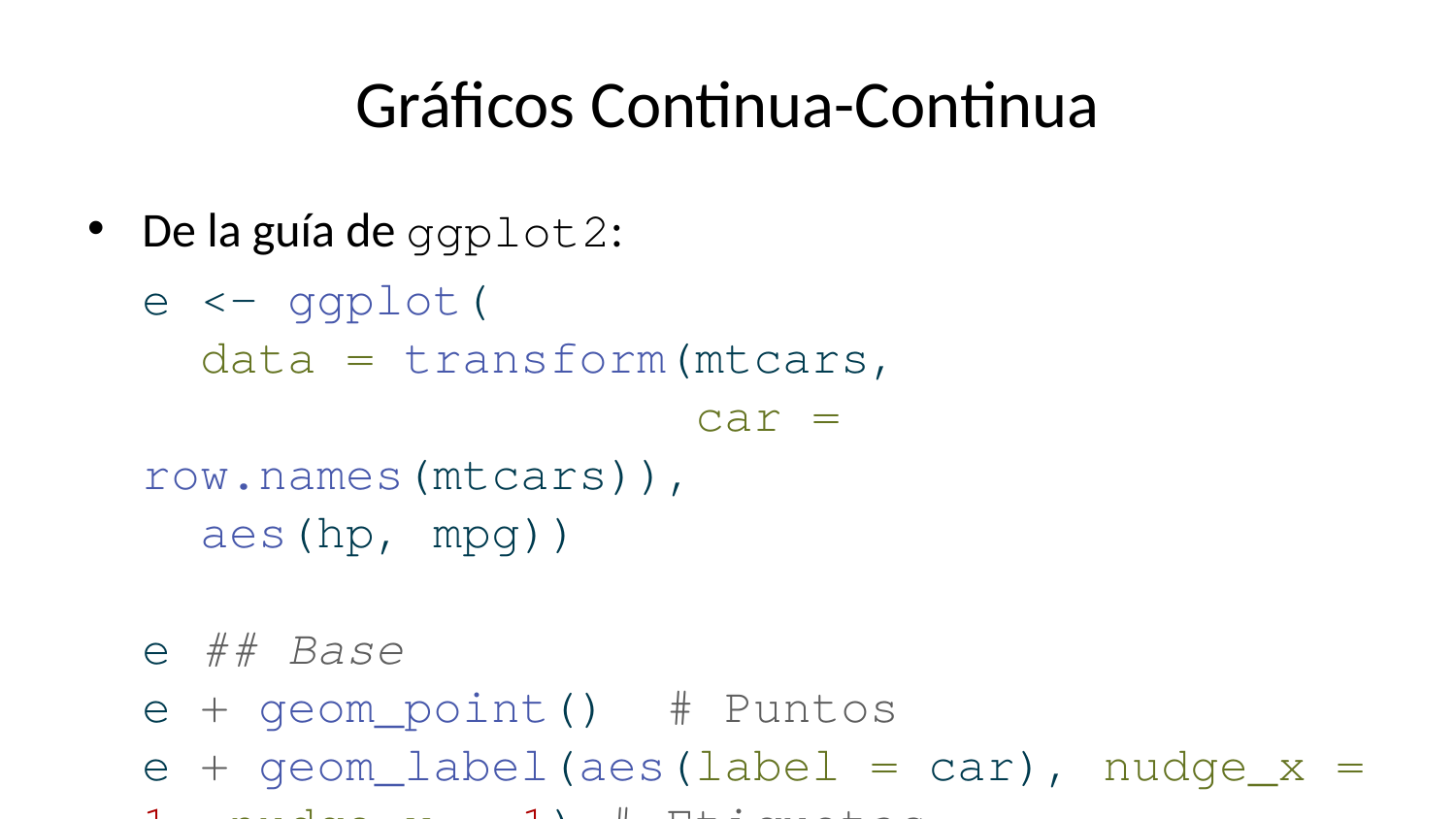

# Gráficos Continua-Continua
De la guía de ggplot2:
e <- ggplot(
  data = transform(mtcars,
                   car = row.names(mtcars)),
  aes(hp, mpg))
e ## Base
e + geom_point()  # Puntos
e + geom_label(aes(label = car), nudge_x = 1, nudge_y = 1) # Etiquetas
e + geom_rug(sides = "bl") ## ??
e + geom_smooth(method = lm) ## Modelo
e + geom_text(aes(label = car))